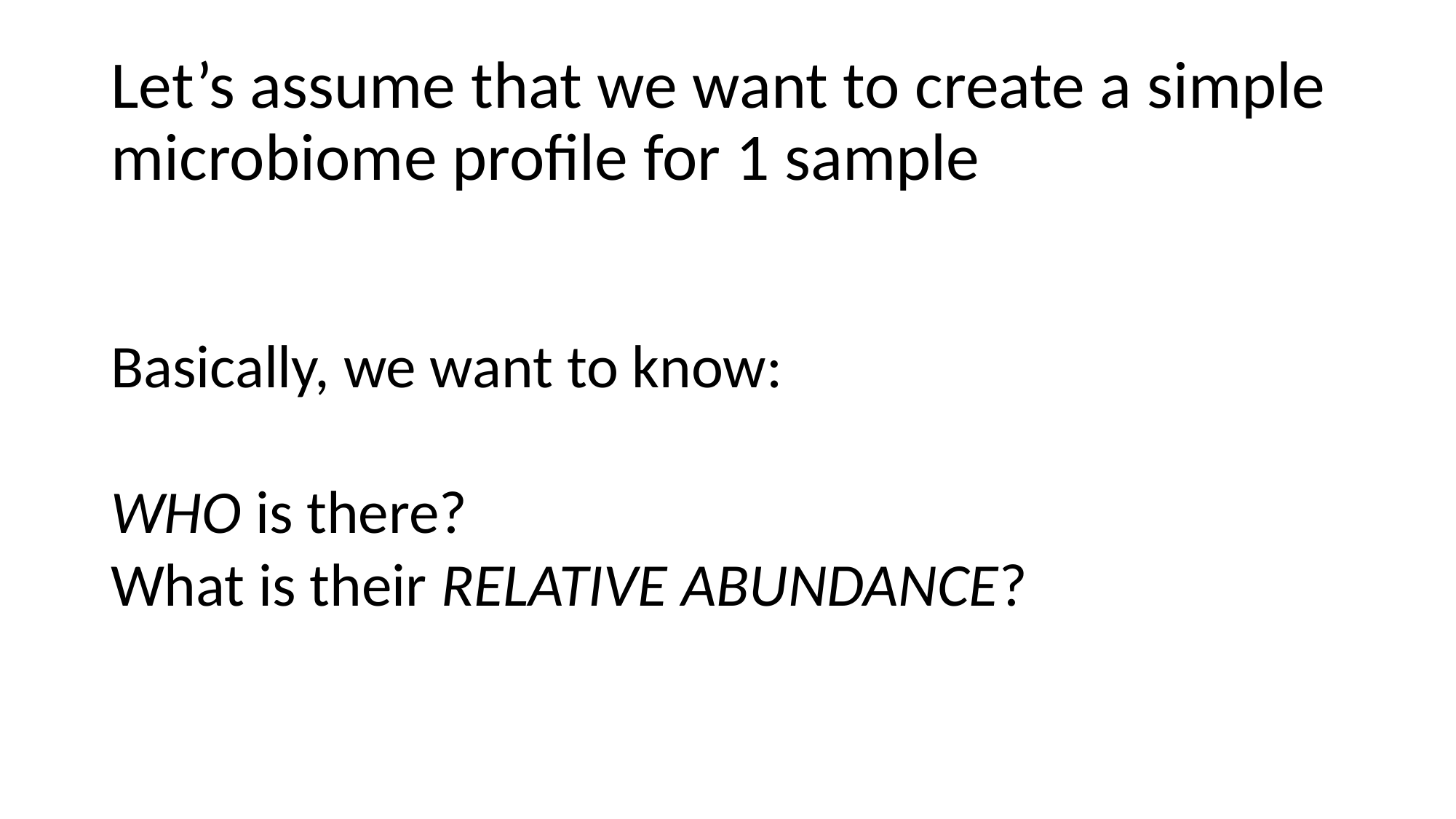

# Let’s assume that we want to create a simple microbiome profile for 1 sample
Basically, we want to know:

WHO is there?
What is their RELATIVE ABUNDANCE?